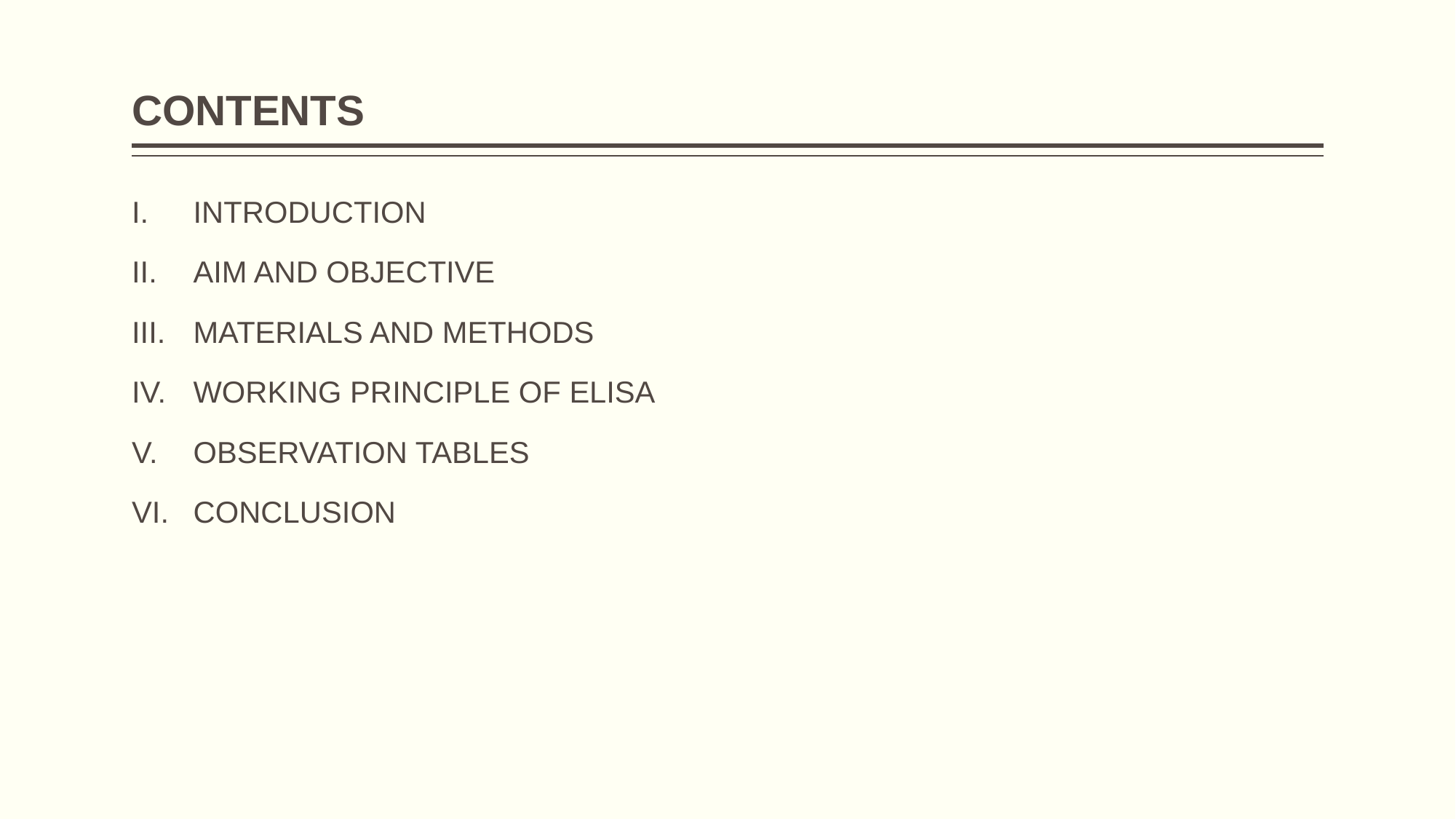

# CONTENTS
INTRODUCTION
AIM AND OBJECTIVE
MATERIALS AND METHODS
WORKING PRINCIPLE OF ELISA
OBSERVATION TABLES
CONCLUSION